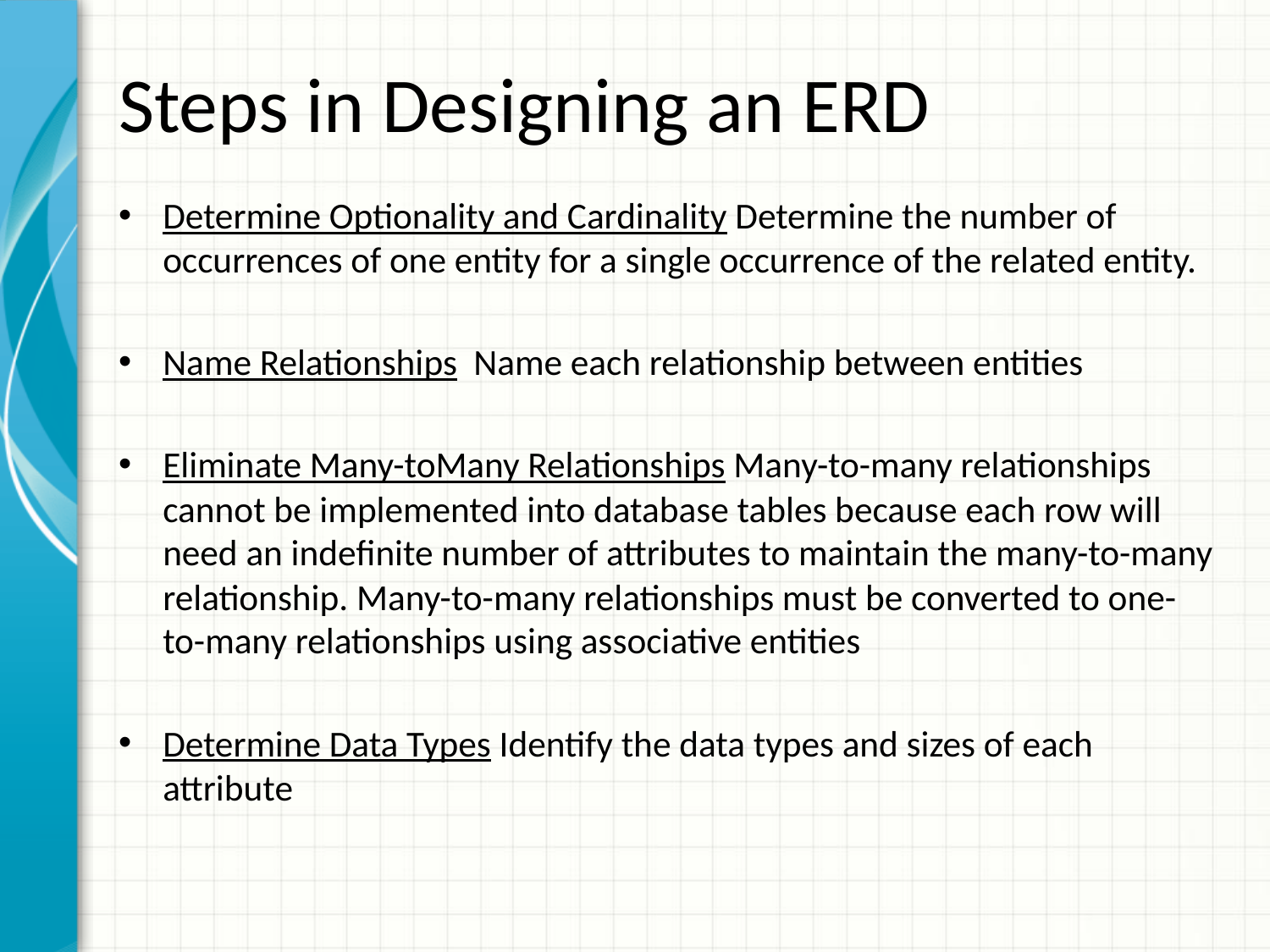

# Steps in Designing an ERD
Determine Optionality and Cardinality Determine the number of occurrences of one entity for a single occurrence of the related entity.

Name Relationships  Name each relationship between entities

Eliminate Many-toMany Relationships Many-to-many relationships cannot be implemented into database tables because each row will need an indefinite number of attributes to maintain the many-to-many relationship. Many-to-many relationships must be converted to one-to-many relationships using associative entities

Determine Data Types Identify the data types and sizes of each attribute